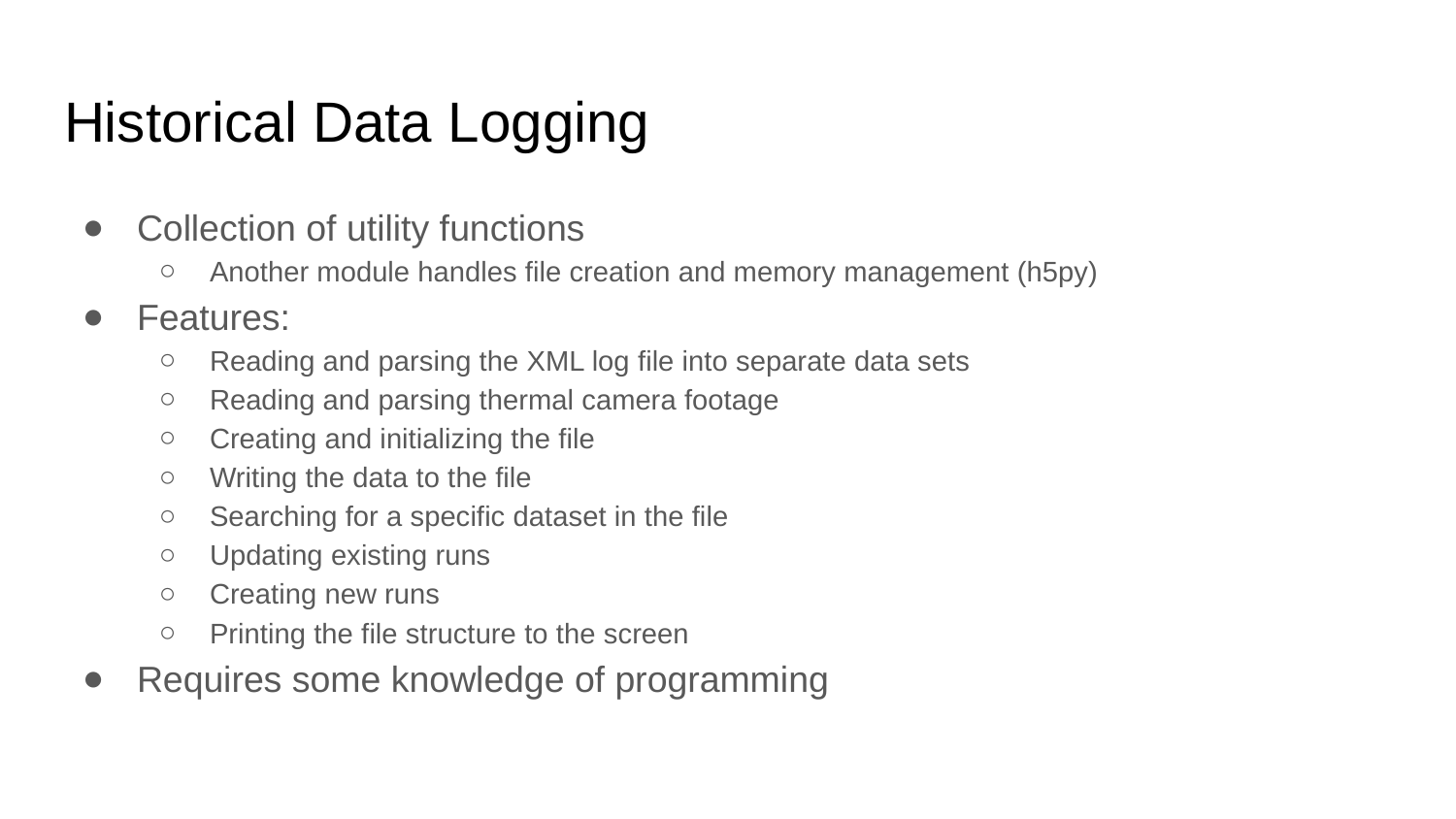

# Historical Data Logging
Collection of utility functions
Another module handles file creation and memory management (h5py)
Features:
Reading and parsing the XML log file into separate data sets
Reading and parsing thermal camera footage
Creating and initializing the file
Writing the data to the file
Searching for a specific dataset in the file
Updating existing runs
Creating new runs
Printing the file structure to the screen
Requires some knowledge of programming